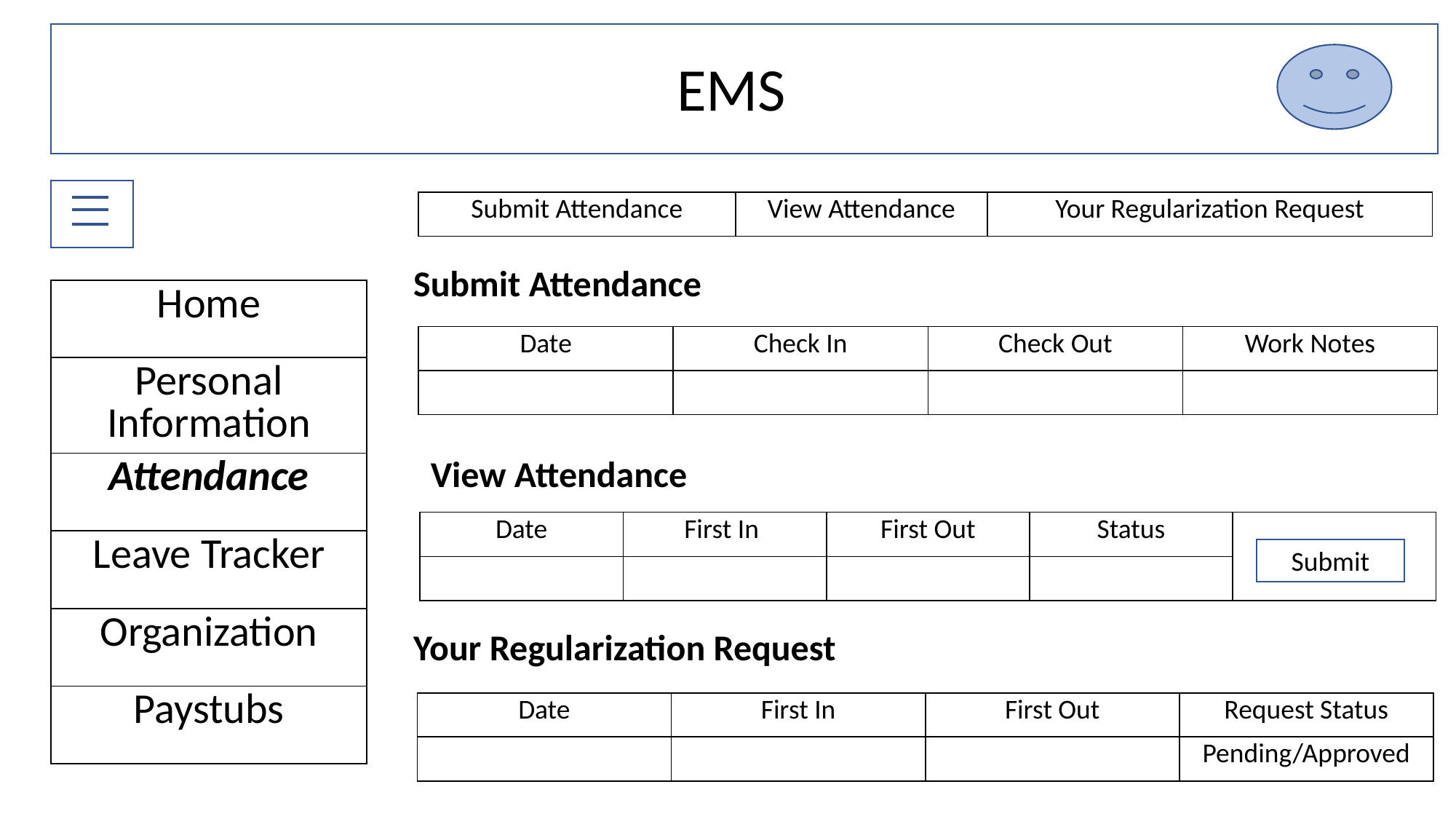

EMS

EMS

| Submit Attendance | View Attendance | Your Regularization Request |
| --- | --- | --- |

Submit Attendance
| Home |
| --- |
| Personal Information |
| Attendance |
| Leave Tracker |
| Organization |
| Paystubs |
| Date | Check In | Check Out | Work Notes |
| --- | --- | --- | --- |
|  |  |  |  |
View Attendance
| Date | First In | First Out | Status |  |
| --- | --- | --- | --- | --- |
|  |  |  |  |  |
Submit
Your Regularization Request
| Date | First In | First Out | Request Status |
| --- | --- | --- | --- |
|  |  |  | Pending/Approved |